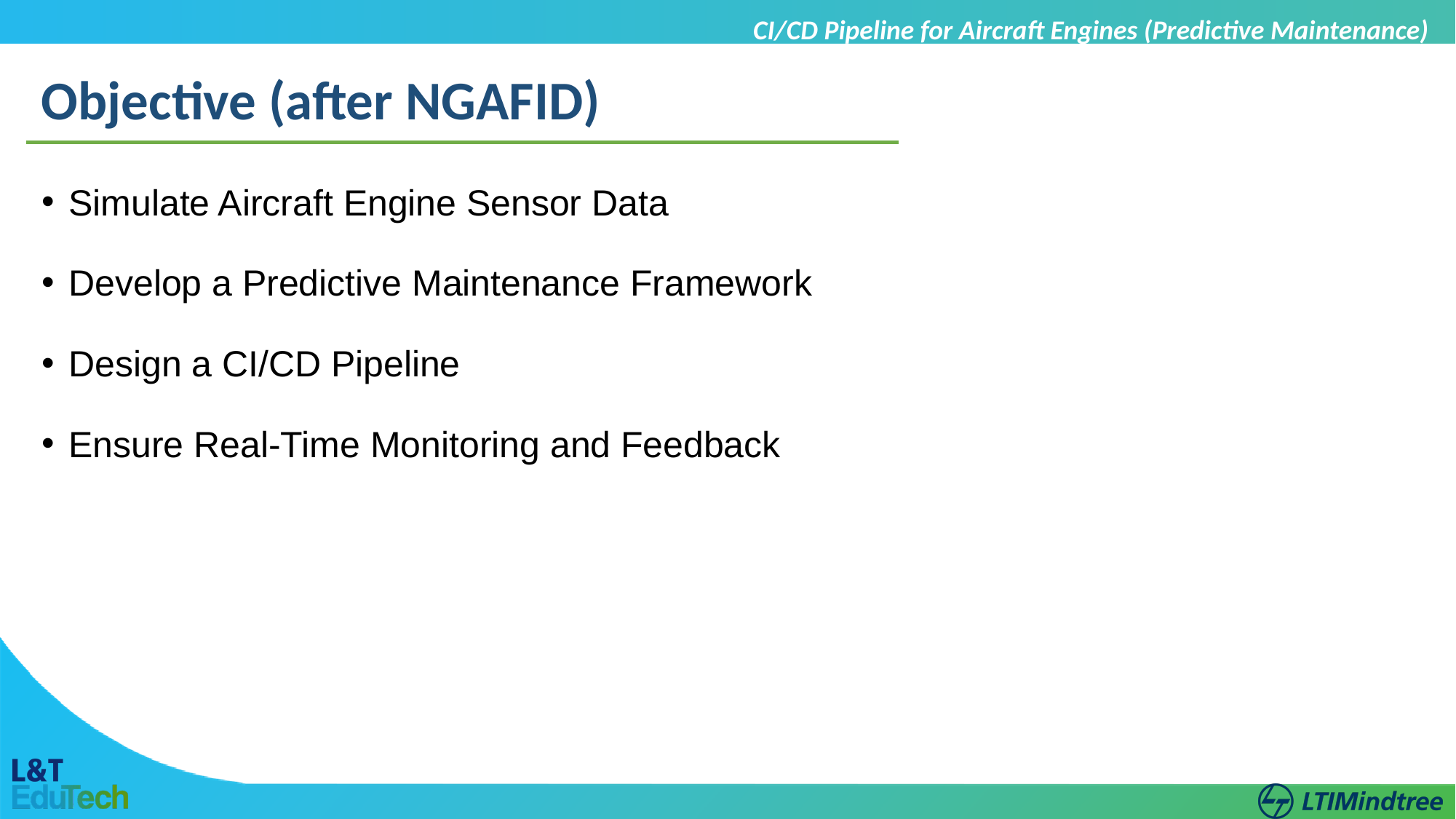

CI/CD Pipeline for Aircraft Engines (Predictive Maintenance)
Objective (after NGAFID)
Simulate Aircraft Engine Sensor Data
Develop a Predictive Maintenance Framework
Design a CI/CD Pipeline
Ensure Real-Time Monitoring and Feedback